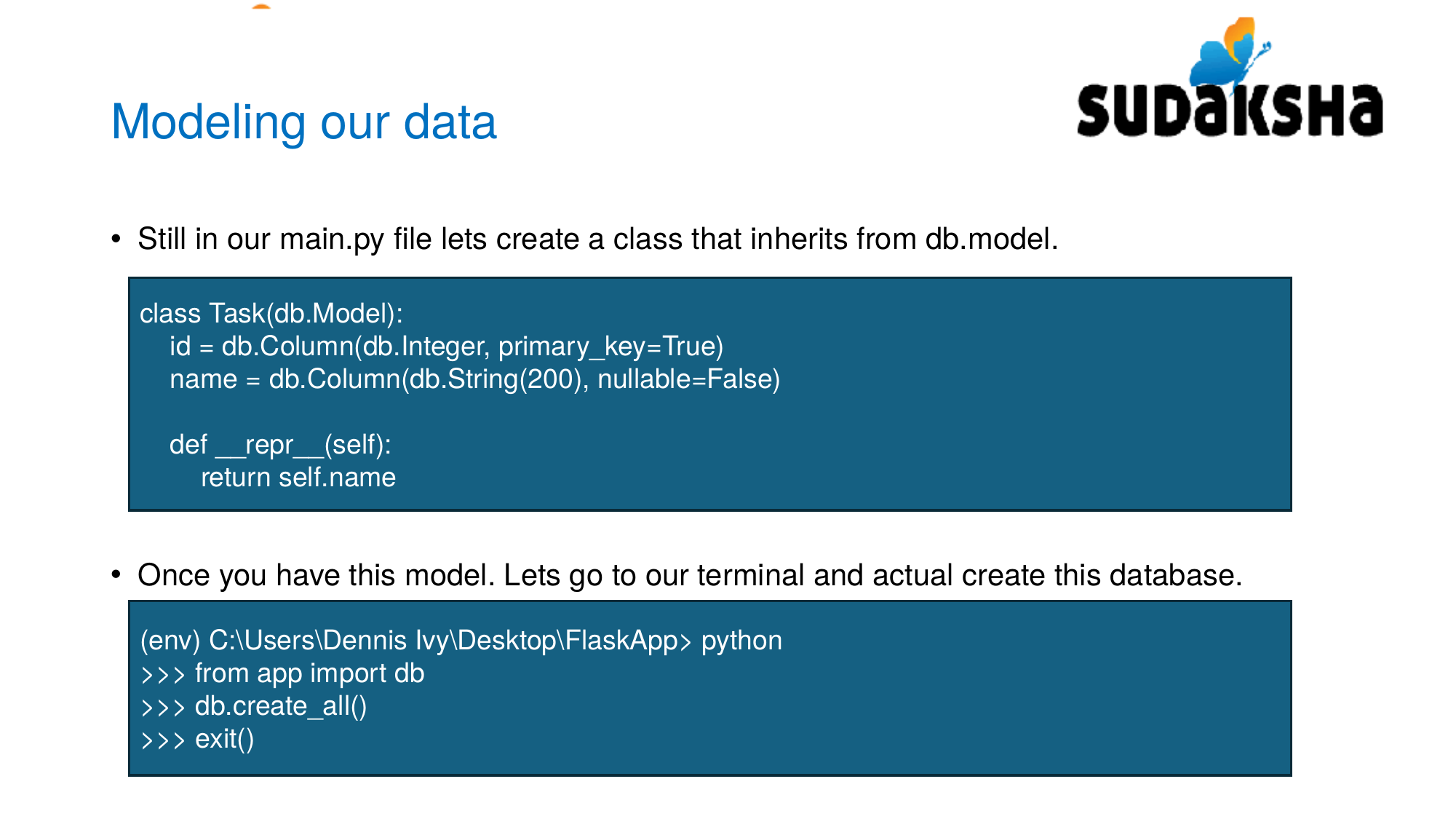

# Modeling our data
Still in our main.py file lets create a class that inherits from db.model.

Once you have this model. Lets go to our terminal and actual create this database.
class Task(db.Model):
    id = db.Column(db.Integer, primary_key=True)
    name = db.Column(db.String(200), nullable=False)

    def __repr__(self):
        return self.name
(env) C:\Users\Dennis Ivy\Desktop\FlaskApp> python
>>> from app import db
>>> db.create_all()
>>> exit()